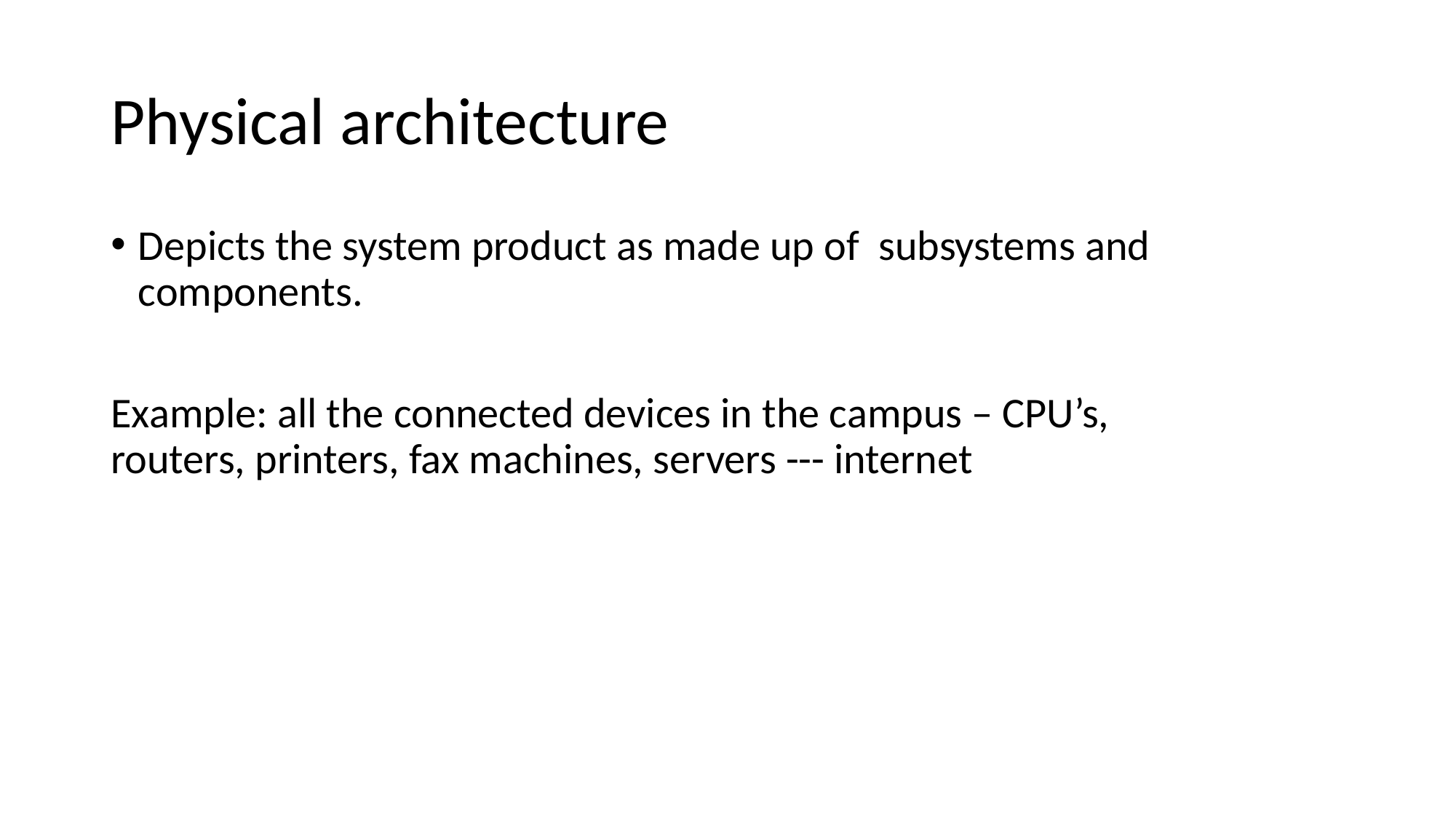

# Physical architecture
Depicts the system product as made up of  subsystems and components.

Example: all the connected devices in the campus – CPU’s, routers, printers, fax machines, servers --- internet